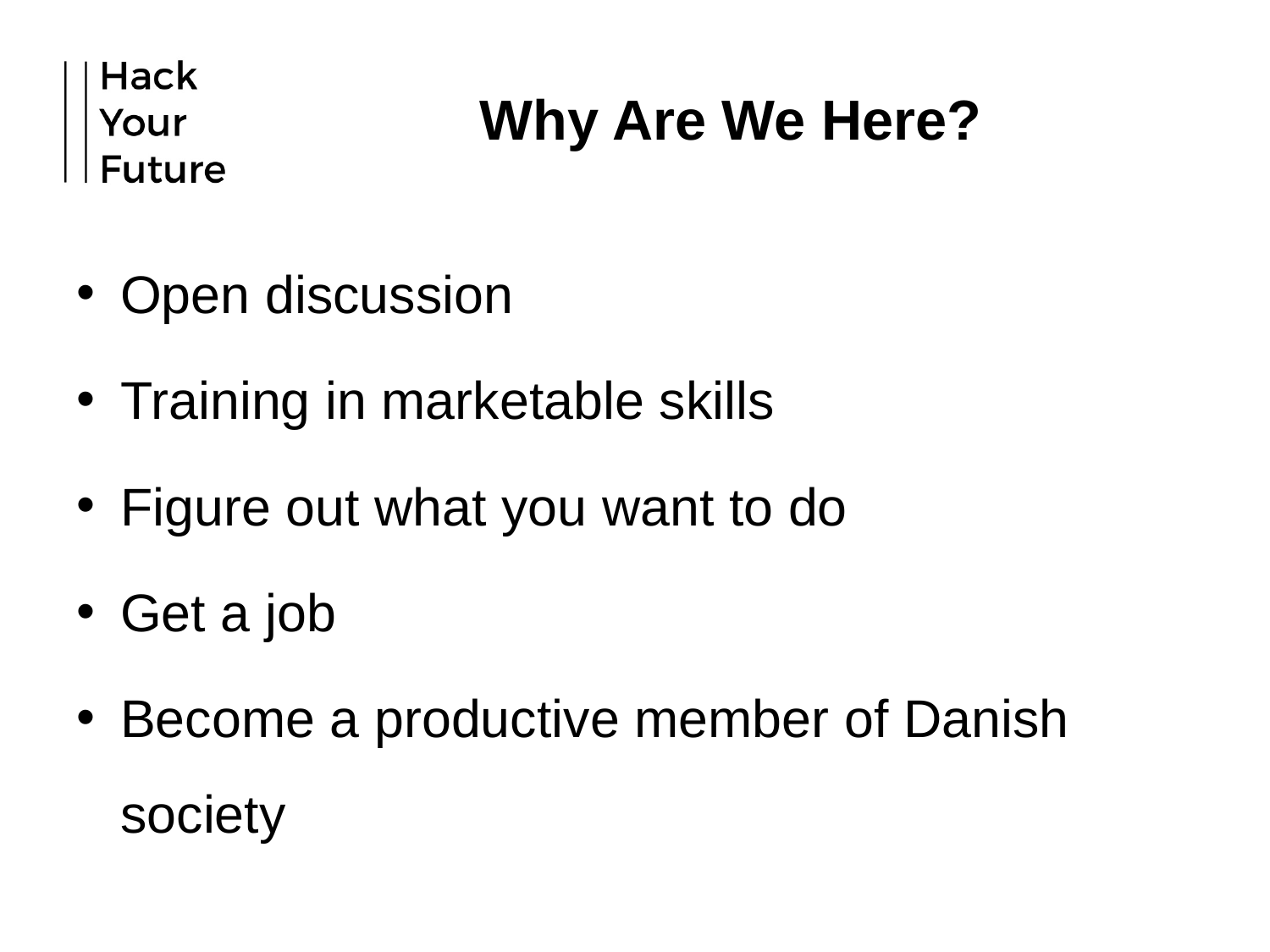

# Why Are We Here?
Open discussion
Training in marketable skills
Figure out what you want to do
Get a job
Become a productive member of Danish society